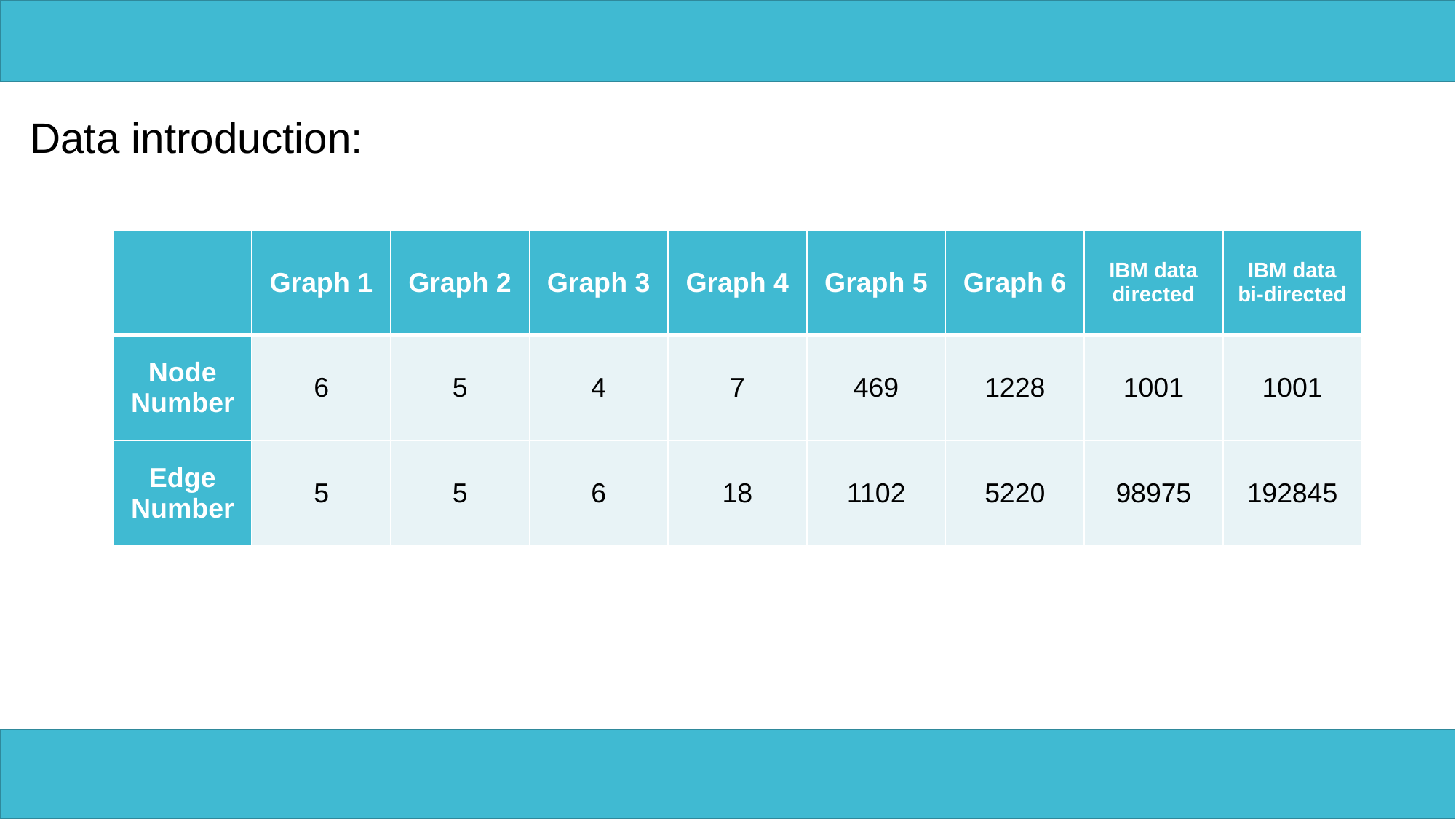

Data introduction:
|  | Graph 1 | Graph 2 | Graph 3 | Graph 4 | Graph 5 | Graph 6 | IBM data directed | IBM data bi-directed |
| --- | --- | --- | --- | --- | --- | --- | --- | --- |
| Node Number | 6 | 5 | 4 | 7 | 469 | 1228 | 1001 | 1001 |
| Edge Number | 5 | 5 | 6 | 18 | 1102 | 5220 | 98975 | 192845 |